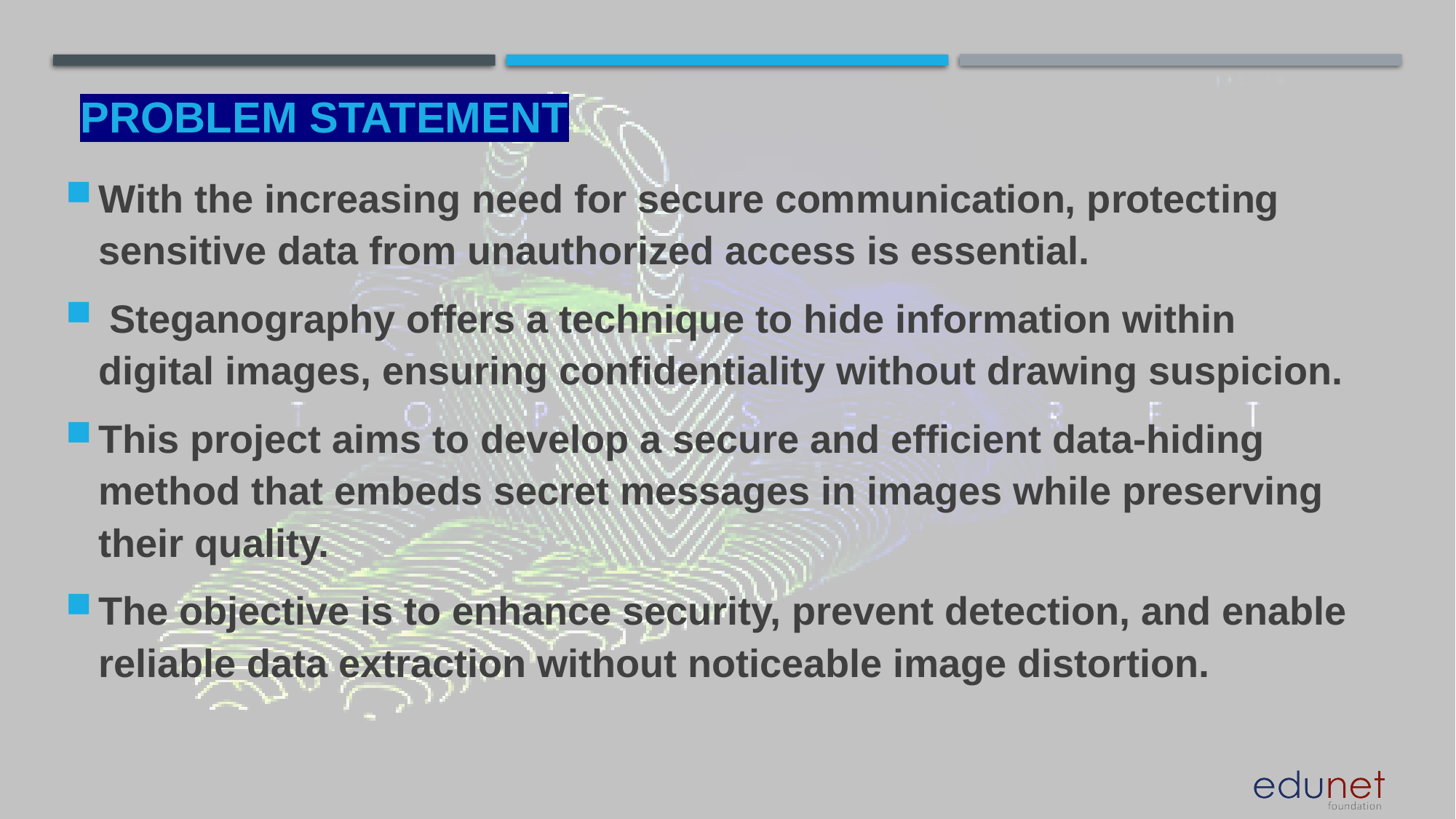

# Problem Statement
With the increasing need for secure communication, protecting sensitive data from unauthorized access is essential.
 Steganography offers a technique to hide information within digital images, ensuring confidentiality without drawing suspicion.
This project aims to develop a secure and efficient data-hiding method that embeds secret messages in images while preserving their quality.
The objective is to enhance security, prevent detection, and enable reliable data extraction without noticeable image distortion.